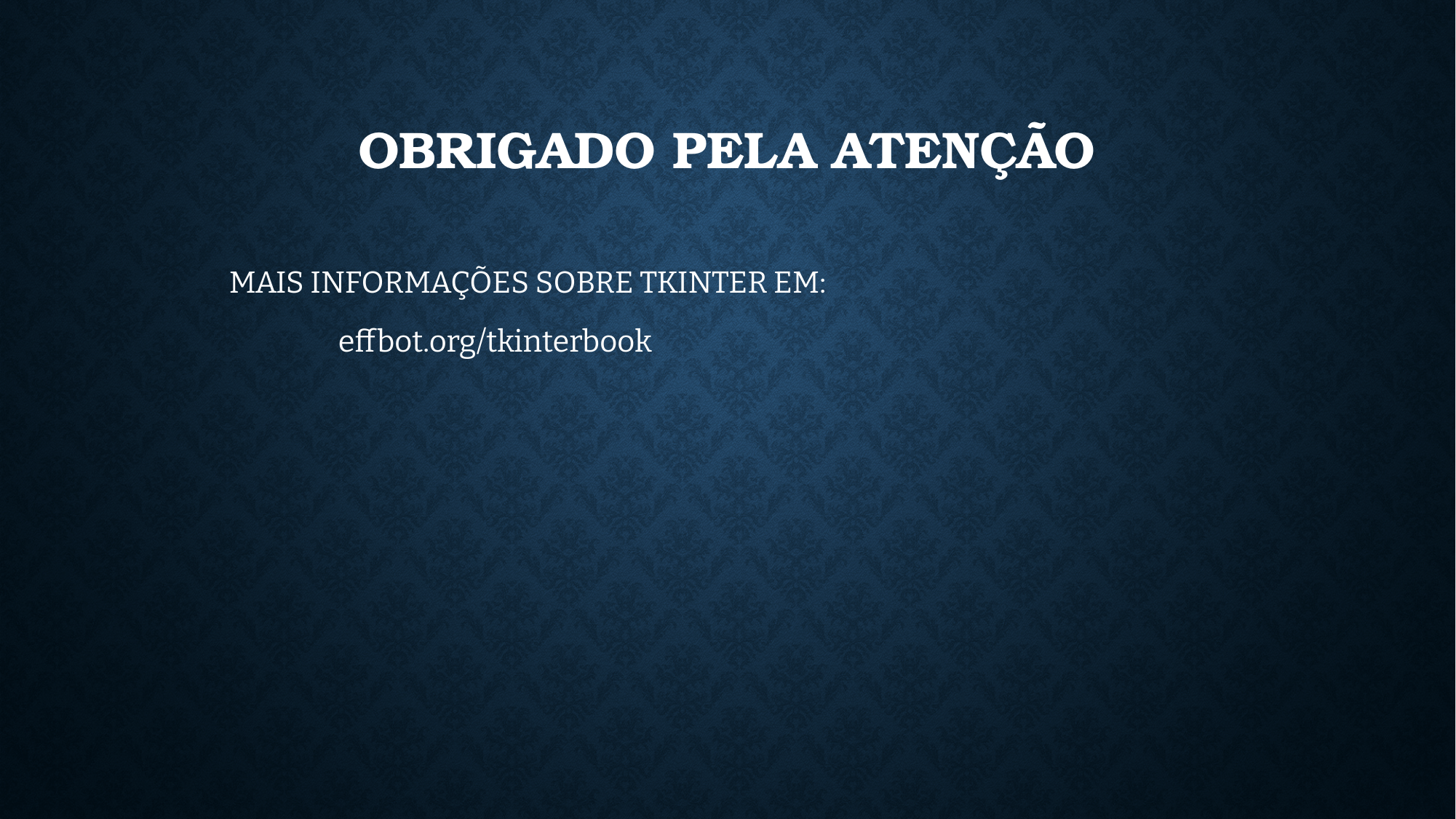

# OBRIGADO PELA ATENÇÃO
	MAIS INFORMAÇÕES SOBRE TKINTER EM:
		effbot.org/tkinterbook